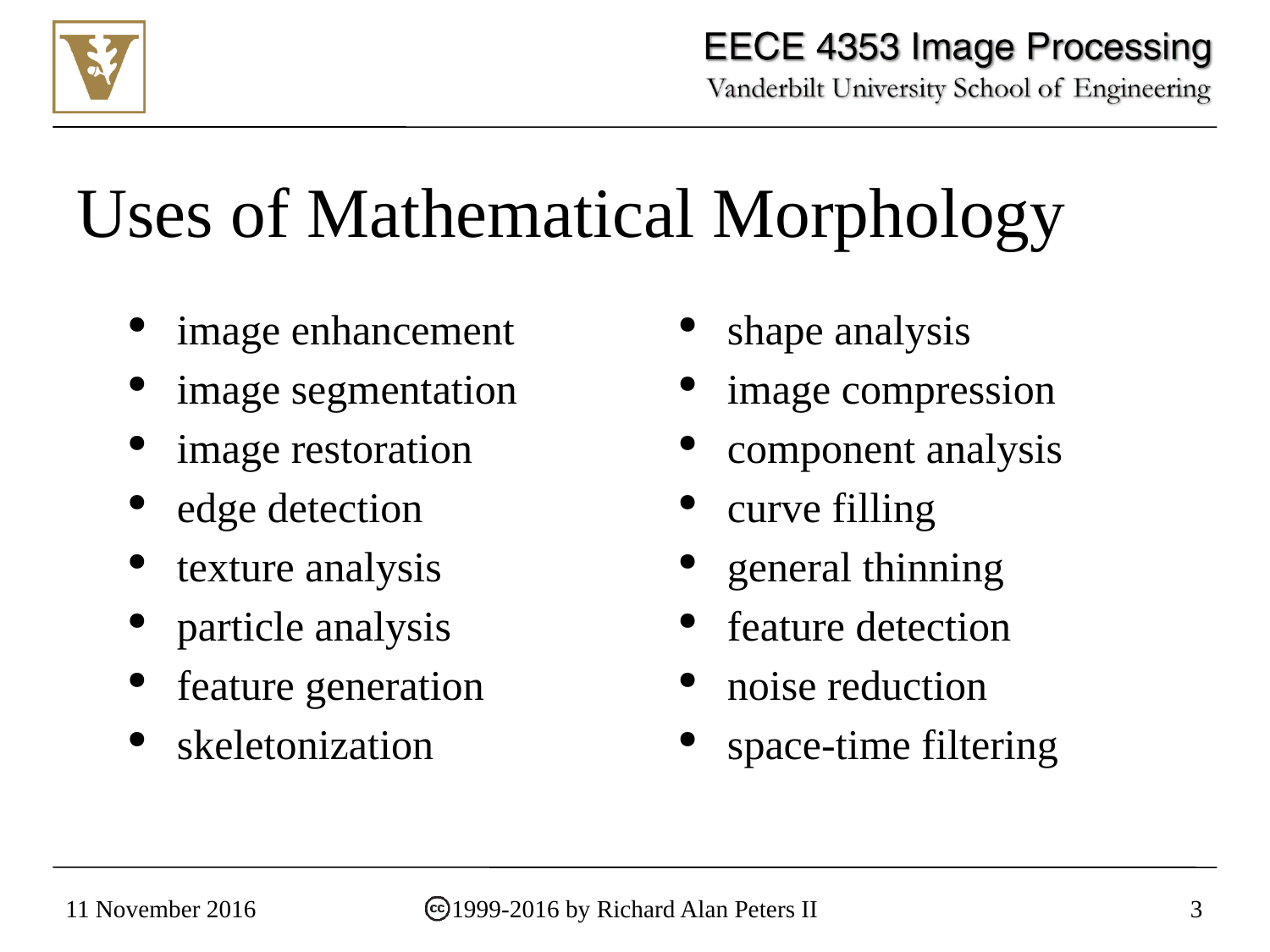

# Uses of Mathematical Morphology
image enhancement
image segmentation
image restoration
edge detection
texture analysis
particle analysis
feature generation
skeletonization
shape analysis
image compression
component analysis
curve filling
general thinning
feature detection
noise reduction
space-time filtering

11 November 2016
1999-2016 by Richard Alan Peters II
3